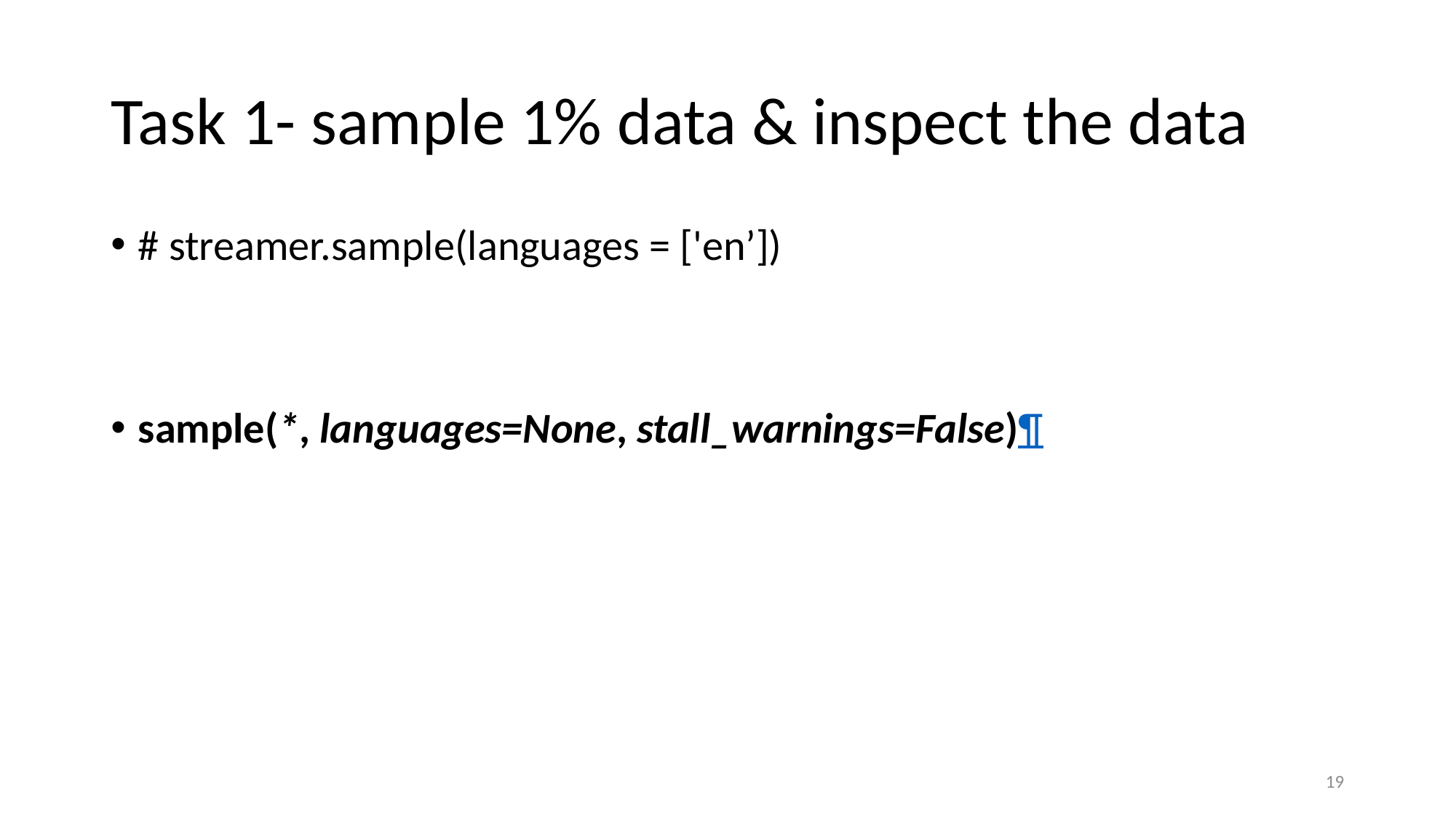

# Task 1- sample 1% data & inspect the data
# streamer.sample(languages = ['en’])

sample(*, languages=None, stall_warnings=False)¶
19